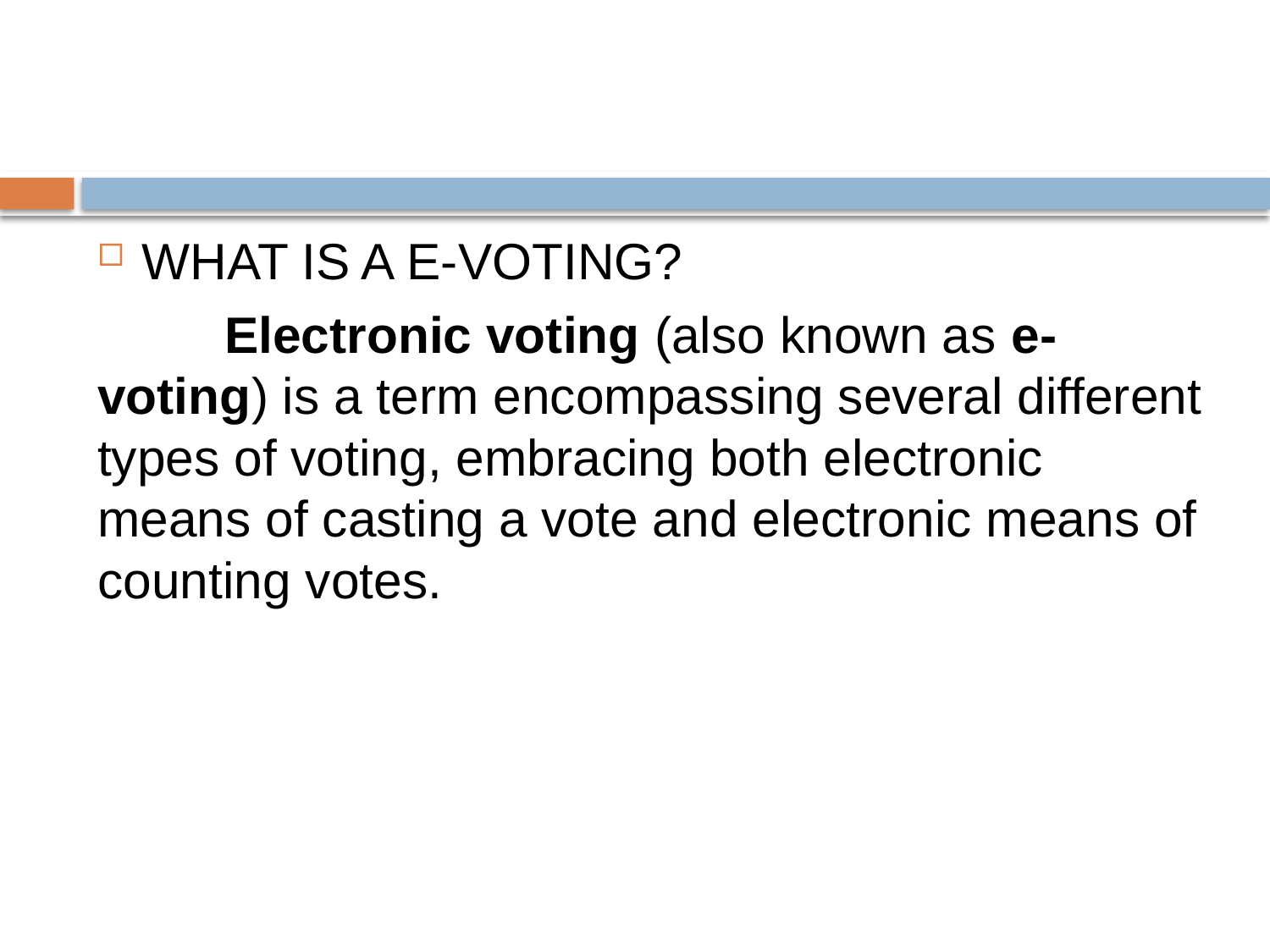

#
WHAT IS A E-VOTING?
  	Electronic voting (also known as e-voting) is a term encompassing several different types of voting, embracing both electronic means of casting a vote and electronic means of counting votes.